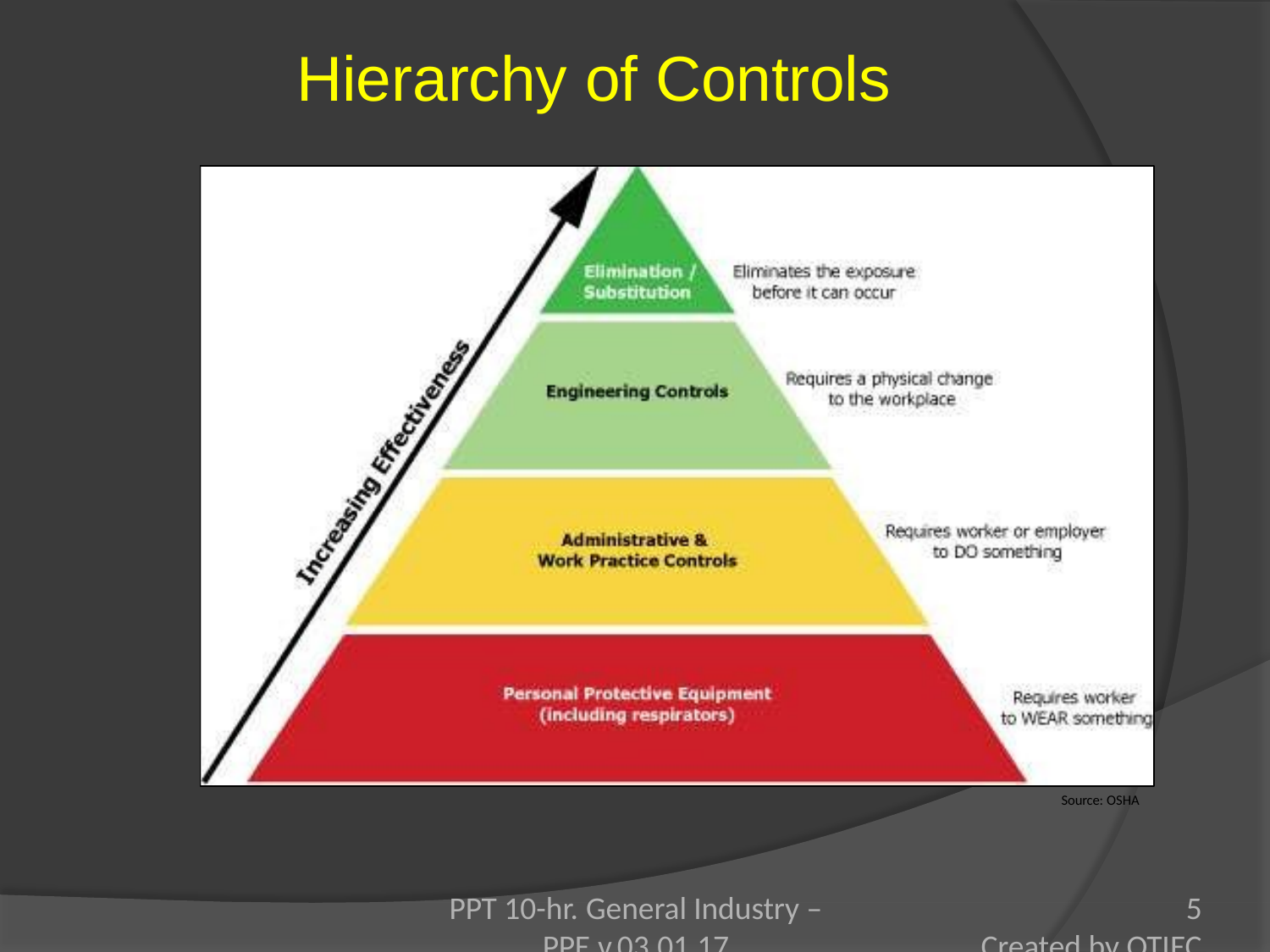

# Hierarchy of Controls

Source: OSHA
PPT 10-hr. General Industry – PPE v.03.01.17
5
Created by OTIEC Outreach Resources Workgroup